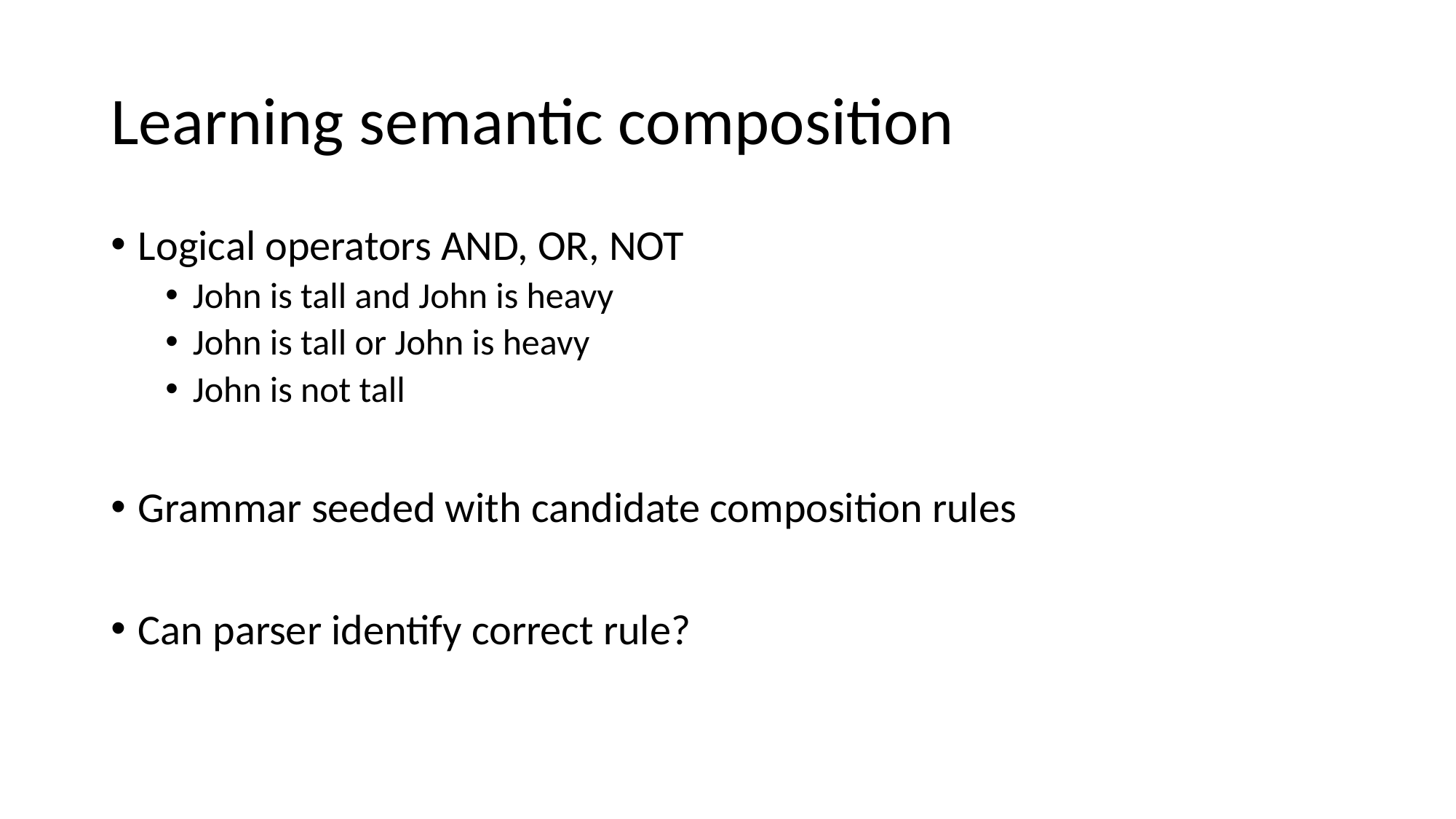

# Learning semantic composition
Logical operators AND, OR, NOT
John is tall and John is heavy
John is tall or John is heavy
John is not tall

Grammar seeded with candidate composition rules

Can parser identify correct rule?